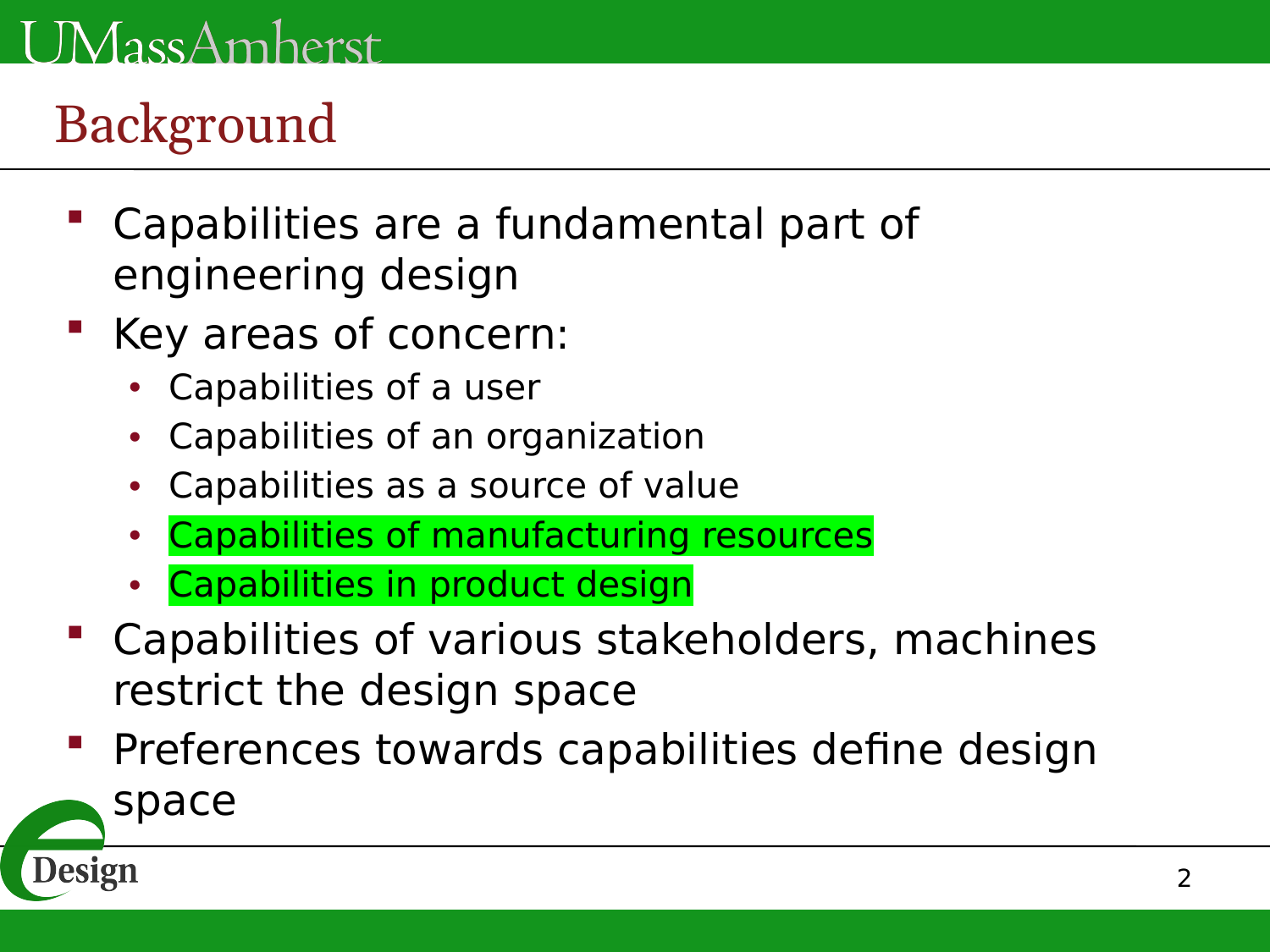

# Background
Capabilities are a fundamental part of engineering design
Key areas of concern:
Capabilities of a user
Capabilities of an organization
Capabilities as a source of value
Capabilities of manufacturing resources
Capabilities in product design
Capabilities of various stakeholders, machines restrict the design space
Preferences towards capabilities define design space